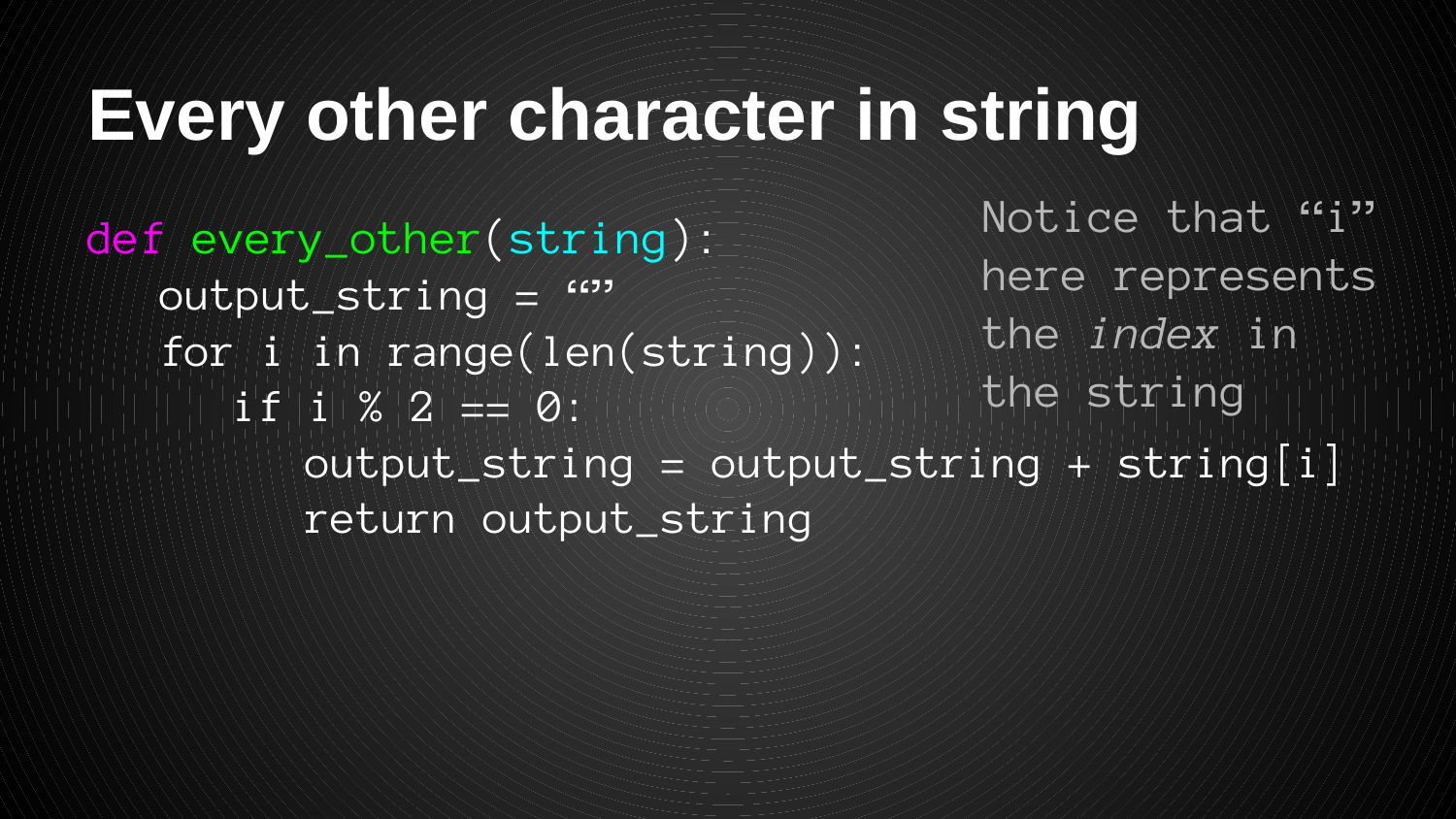

# Every other character in string
Notice that “i” here represents the index in the string

def every_other(string):
output_string = “”
for i in range(len(string)):
if i % 2 == 0:
output_string = output_string + string[i]
return output_string